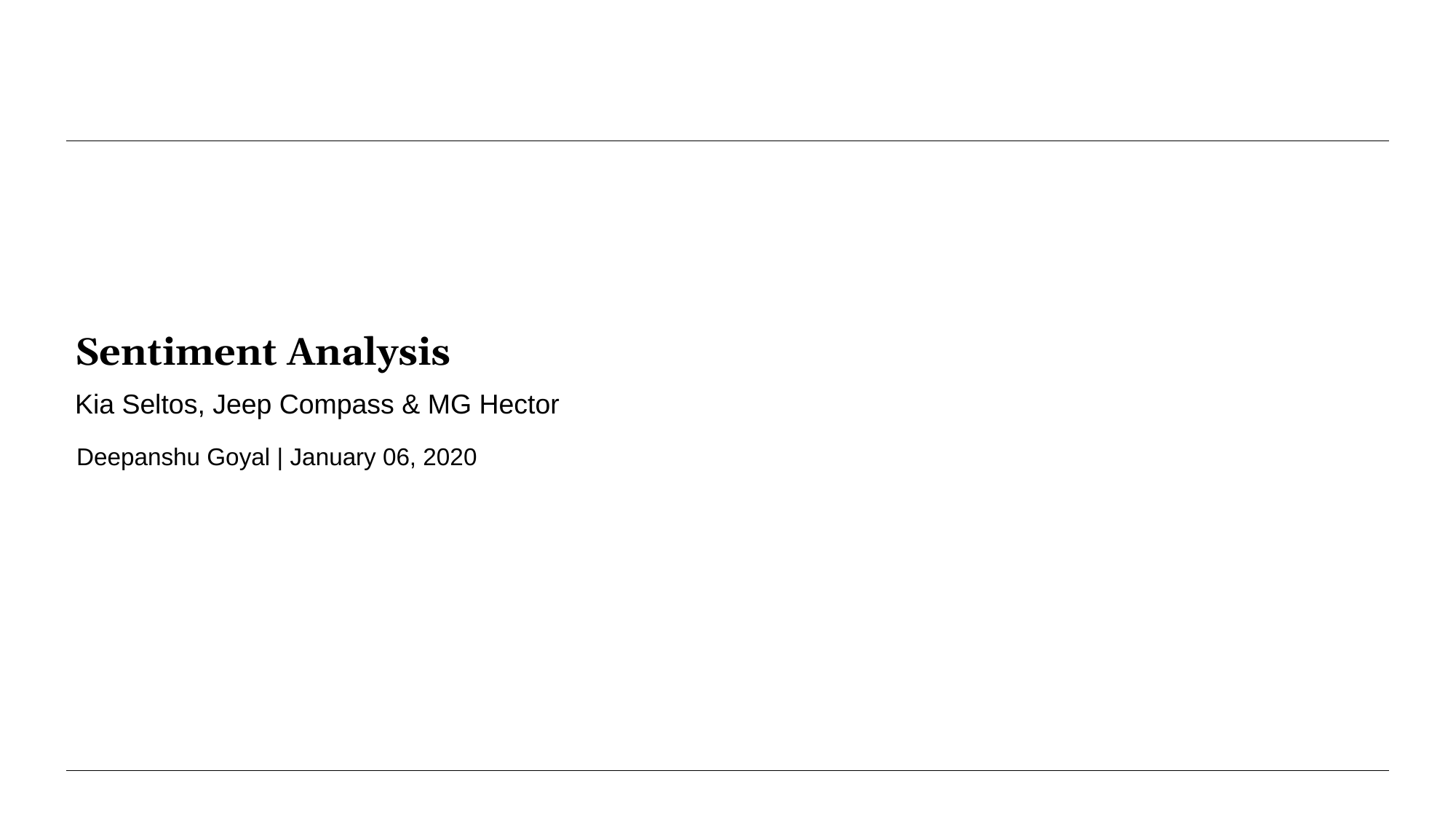

Sentiment Analysis
Kia Seltos, Jeep Compass & MG Hector
Deepanshu Goyal | January 06, 2020